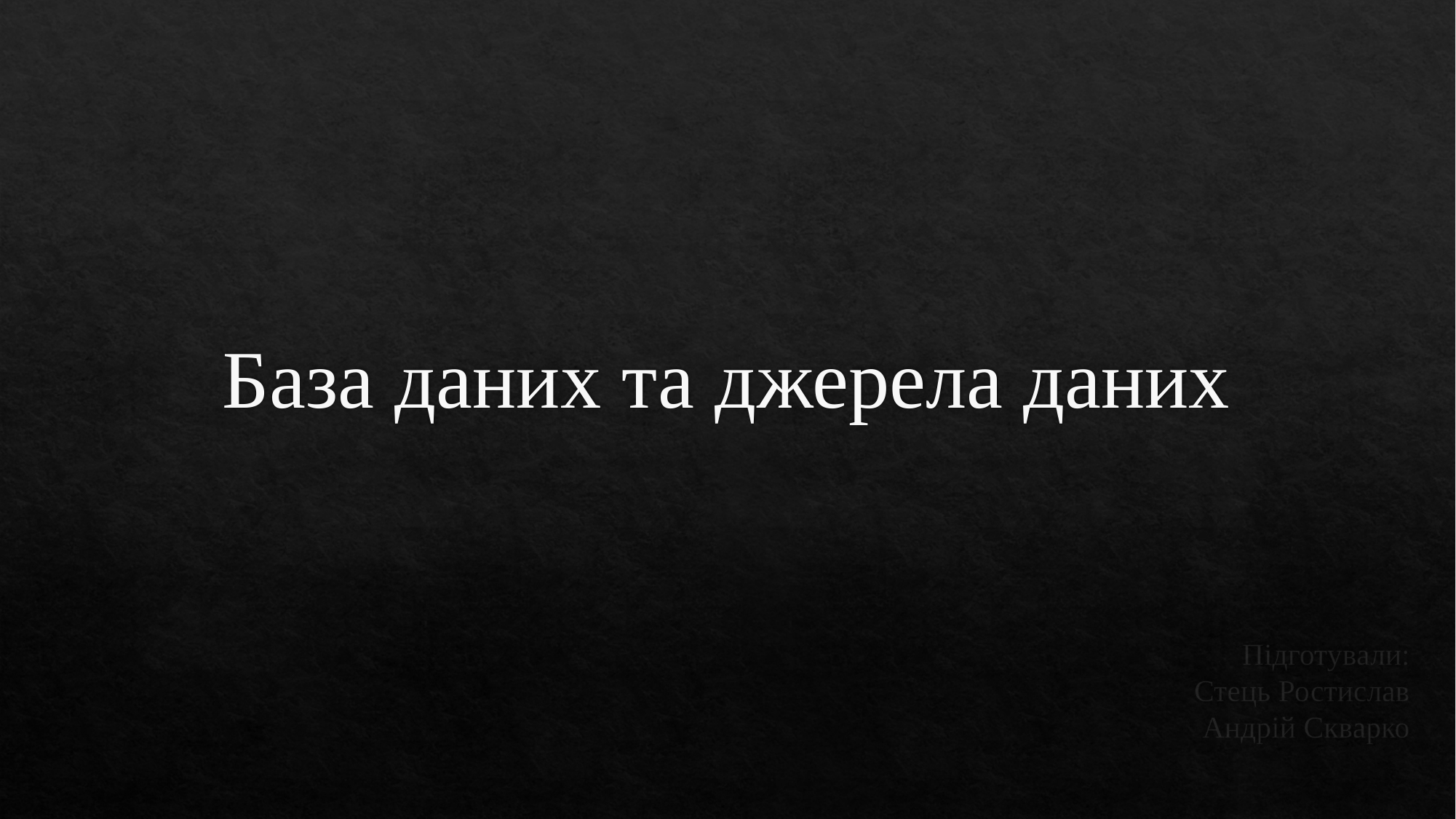

# База даних та джерела даних
Підготували:
Стець Ростислав
Андрій Скварко